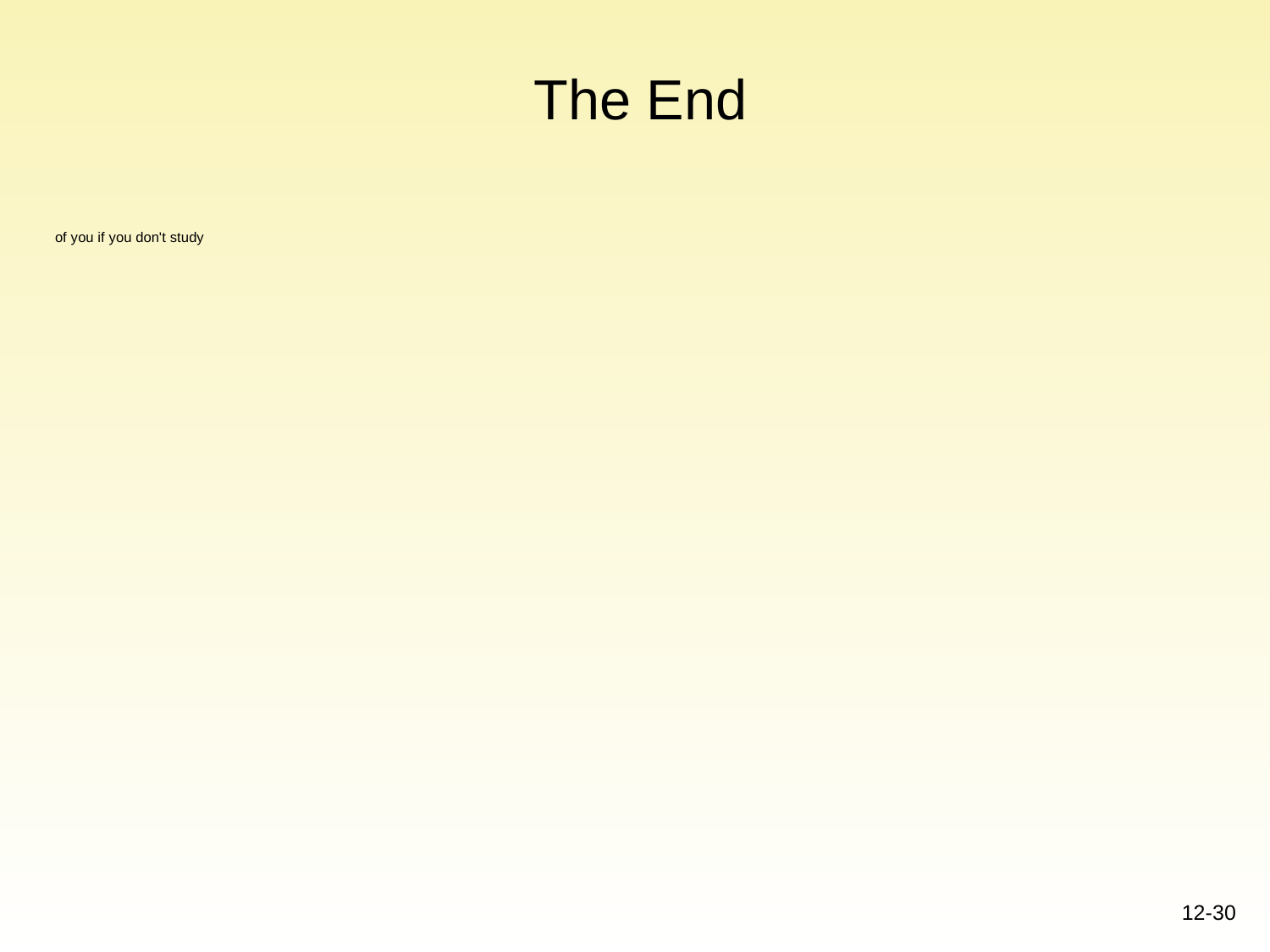

# The End
of you if you don't study
12-30